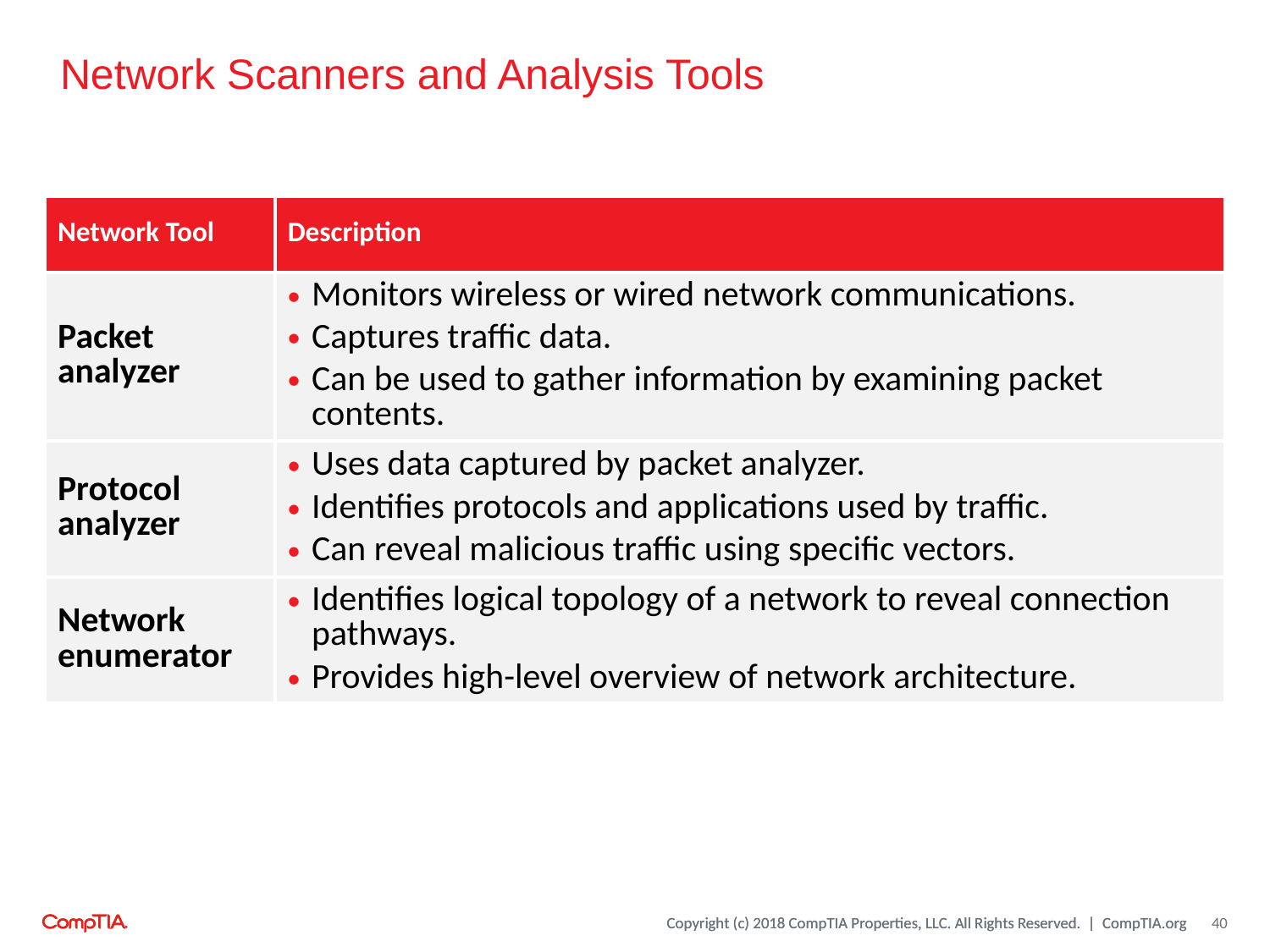

# Network Scanners and Analysis Tools
| Network Tool | Description |
| --- | --- |
| Packet analyzer | Monitors wireless or wired network communications. Captures traffic data. Can be used to gather information by examining packet contents. |
| Protocol analyzer | Uses data captured by packet analyzer. Identifies protocols and applications used by traffic. Can reveal malicious traffic using specific vectors. |
| Network enumerator | Identifies logical topology of a network to reveal connection pathways. Provides high-level overview of network architecture. |
40